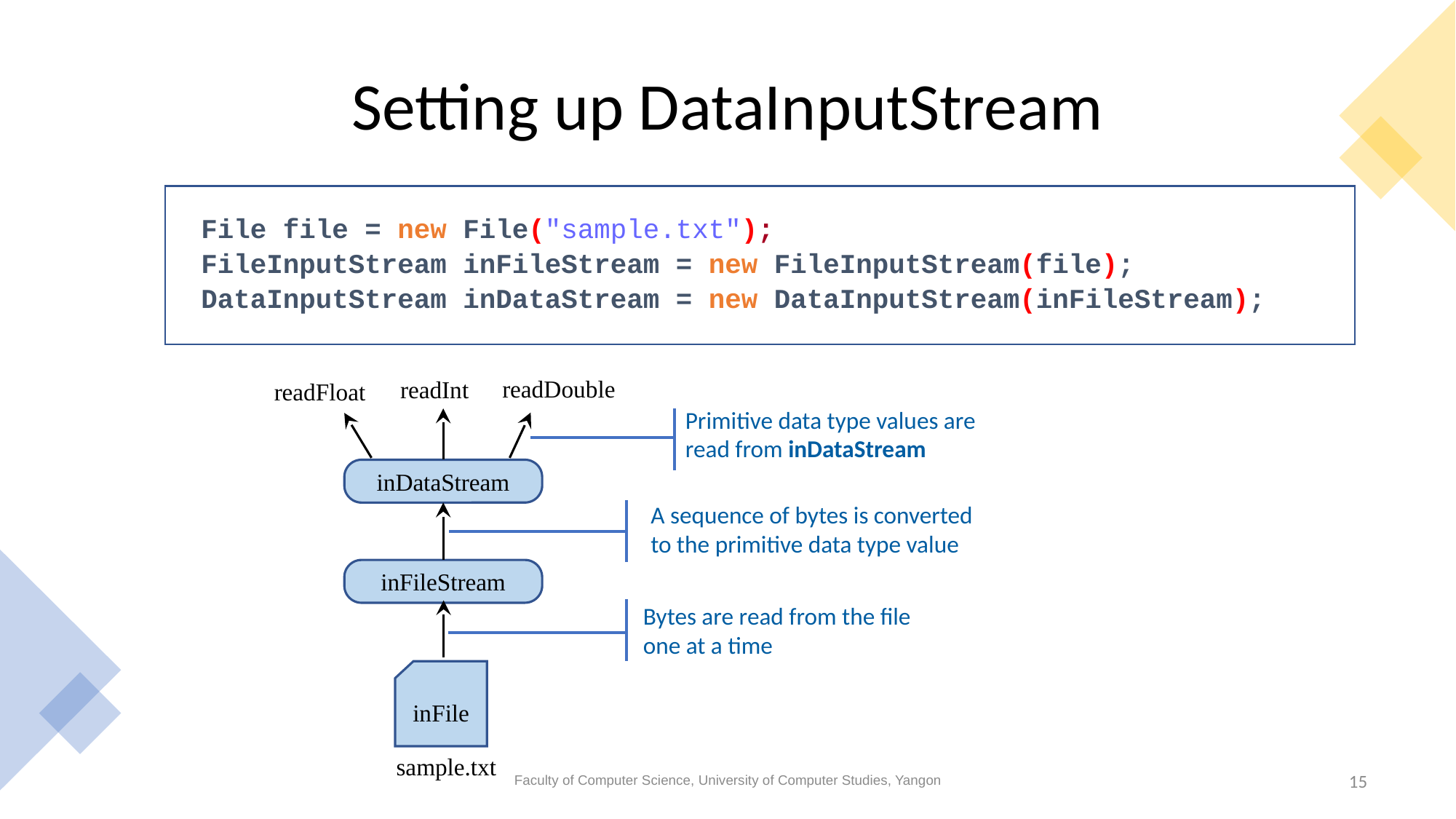

# Setting up DataInputStream

File file = new File("sample.txt");
FileInputStream inFileStream = new FileInputStream(file);
DataInputStream inDataStream = new DataInputStream(inFileStream);
readDouble
readInt
readFloat
Primitive data type values are read from inDataStream
inDataStream
A sequence of bytes is converted to the primitive data type value
inFileStream
Bytes are read from the file one at a time
inFile
sample.txt

Faculty of Computer Science, University of Computer Studies, Yangon
15